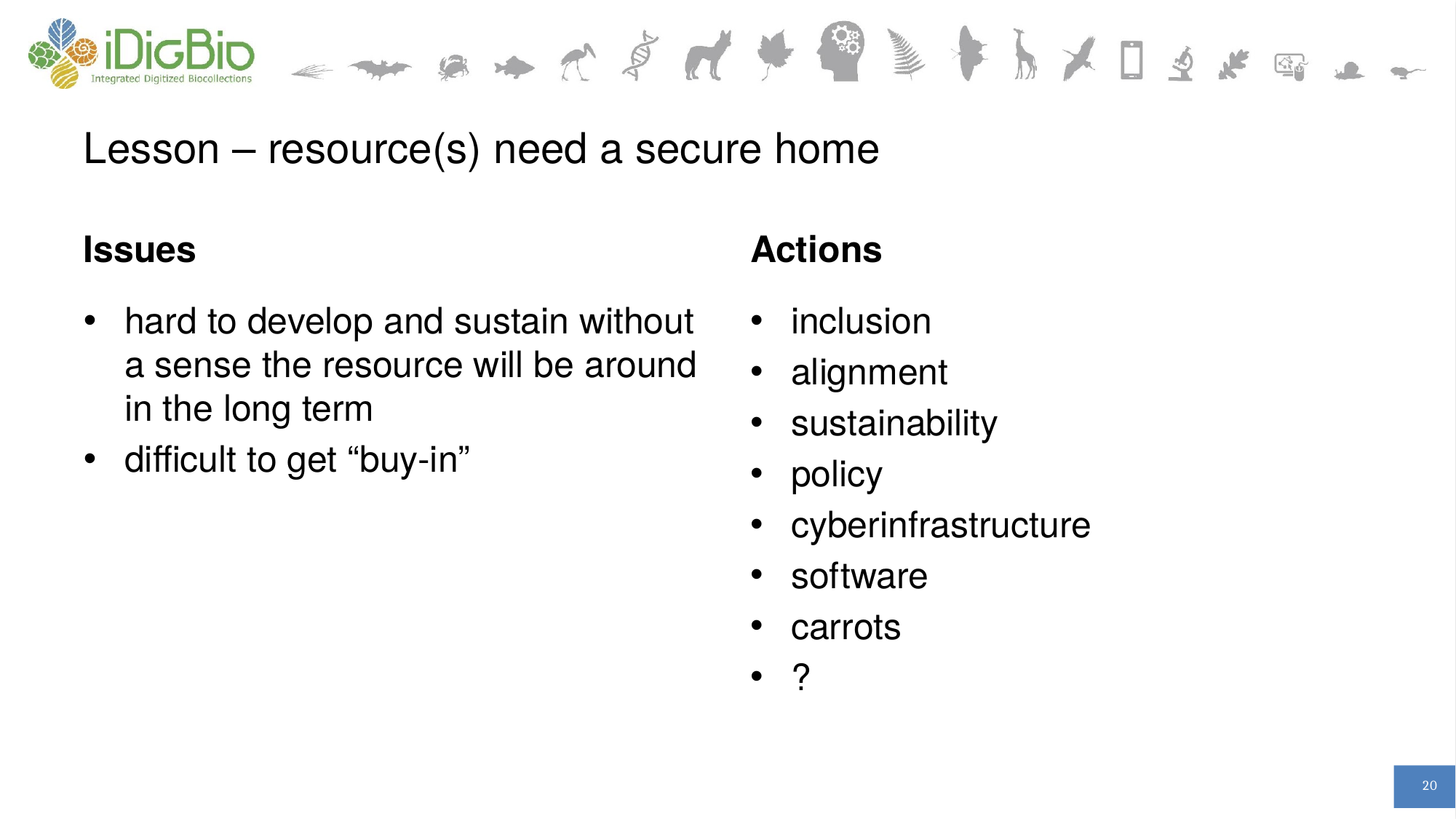

# Lesson – resource(s) need a secure home
Issues
Actions
hard to develop and sustain without a sense the resource will be around in the long term
difficult to get “buy-in”
inclusion
alignment
sustainability
policy
cyberinfrastructure
software
carrots
?